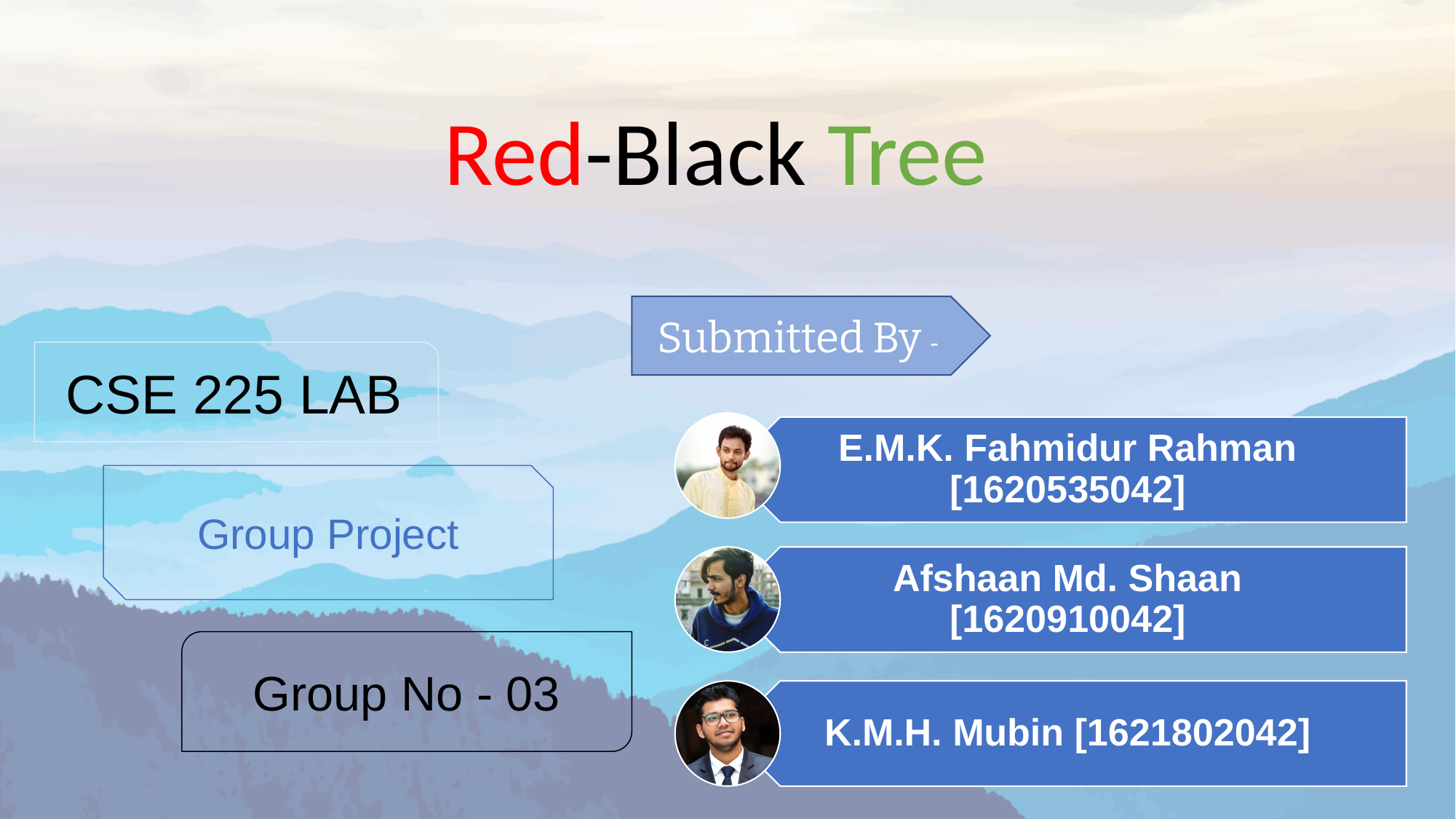

# Red-Black Tree
Submitted By -
CSE 225 LAB
E.M.K. Fahmidur Rahman [1620535042]
Afshaan Md. Shaan [1620910042]
K.M.H. Mubin [1621802042]
Group Project
Group No - 03